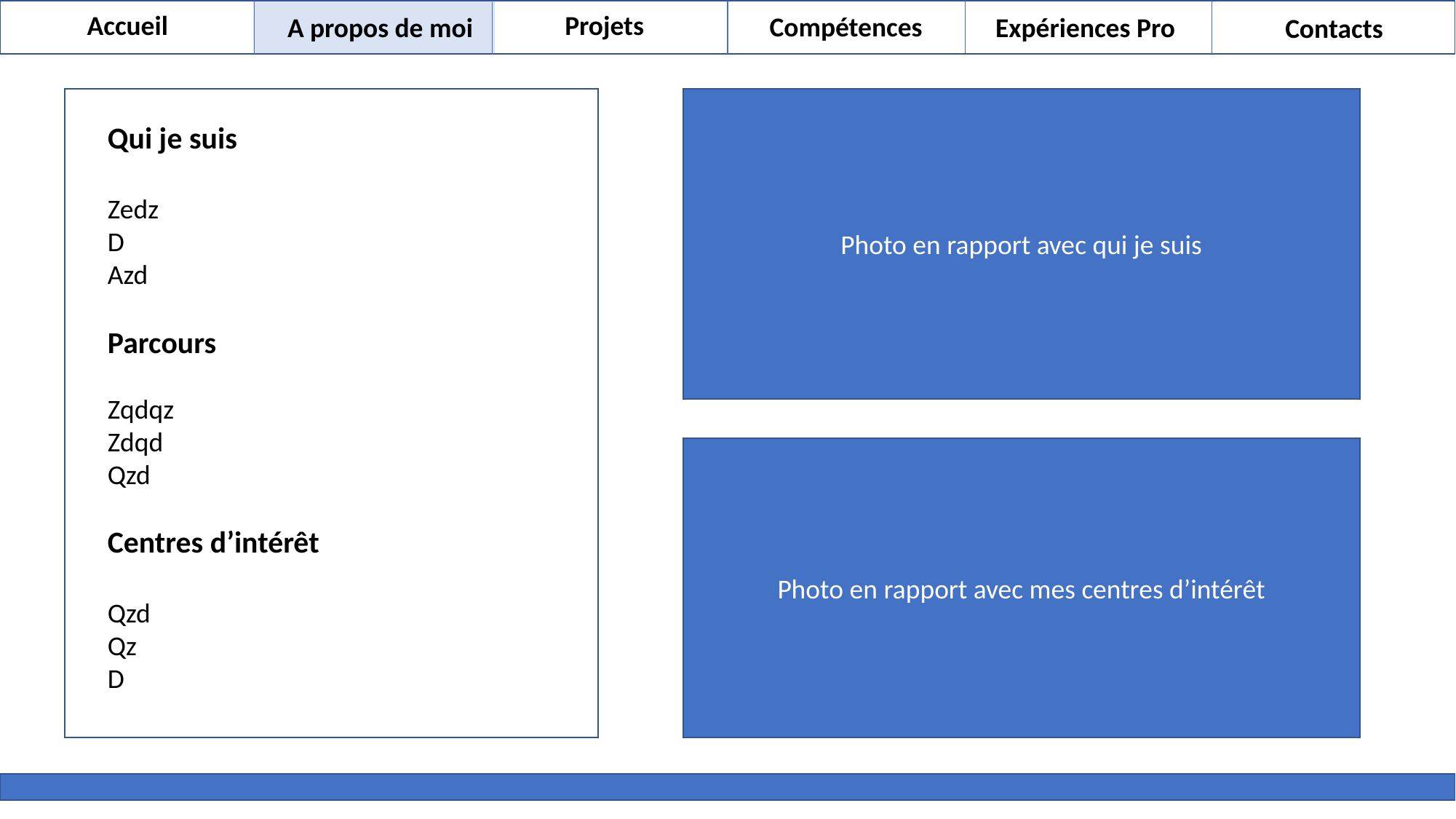

Projets
Accueil
Compétences
Expériences Pro
A propos de moi
Contacts

Photo en rapport avec qui je suis
Qui je suis

Zedz
D
Azd

Parcours

Zqdqz
Zdqd
Qzd

Centres d’intérêt

Qzd
Qz
D
Photo en rapport avec mes centres d’intérêt